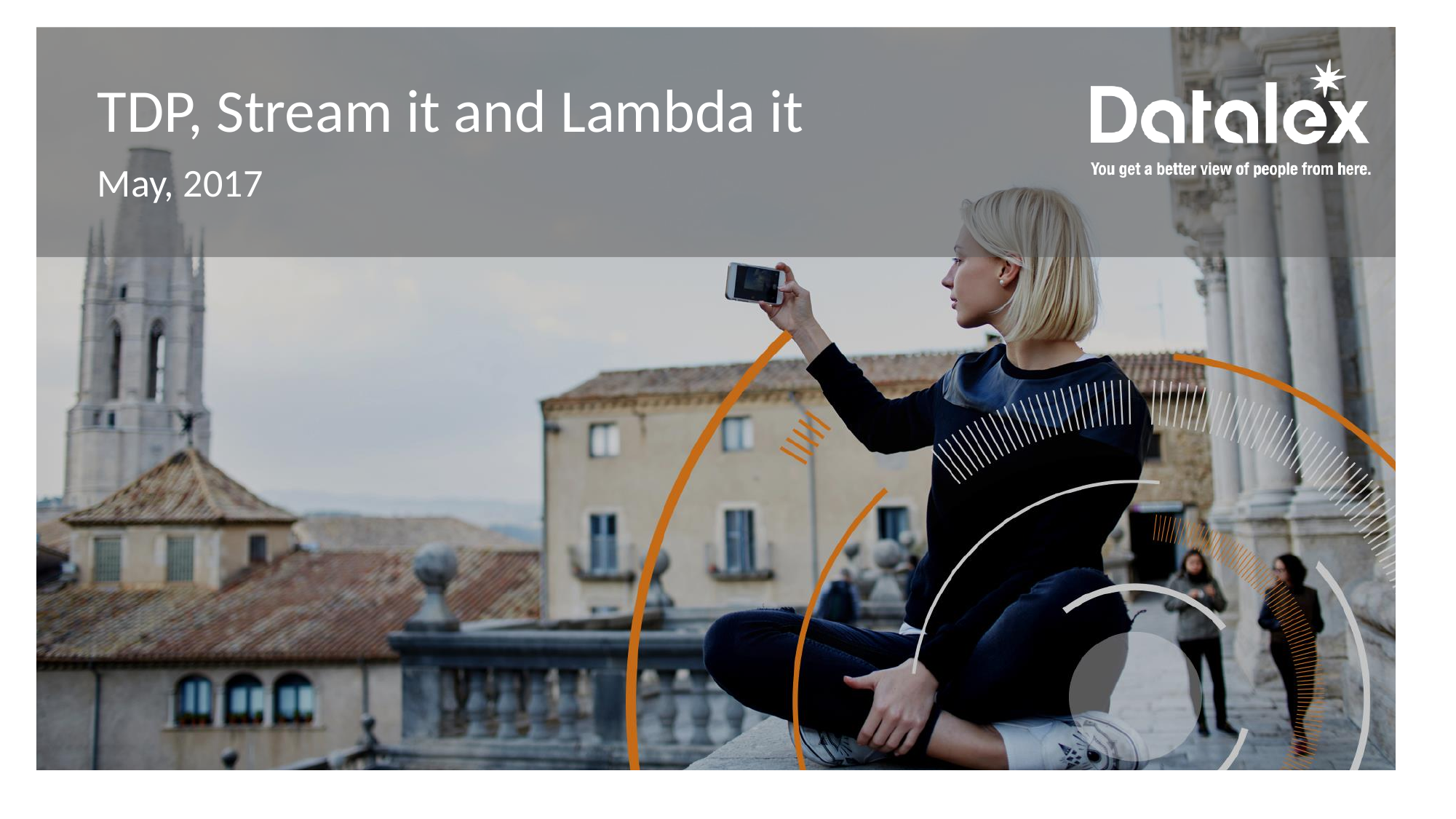

TDP, Stream it and Lambda it
May, 2017